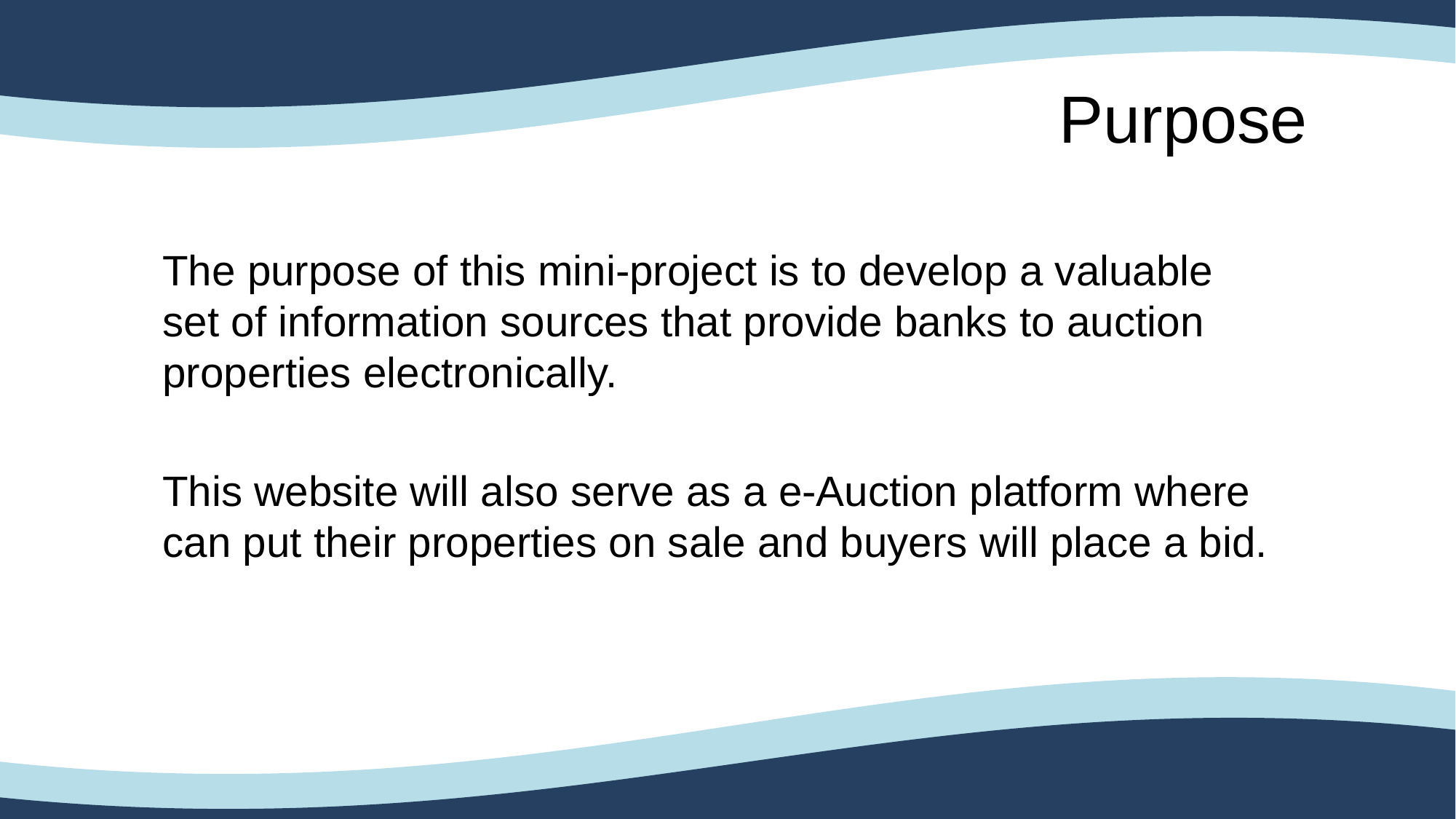

# Purpose
The purpose of this mini-project is to develop a valuable set of information sources that provide banks to auction properties electronically.

This website will also serve as a e-Auction platform where can put their properties on sale and buyers will place a bid.